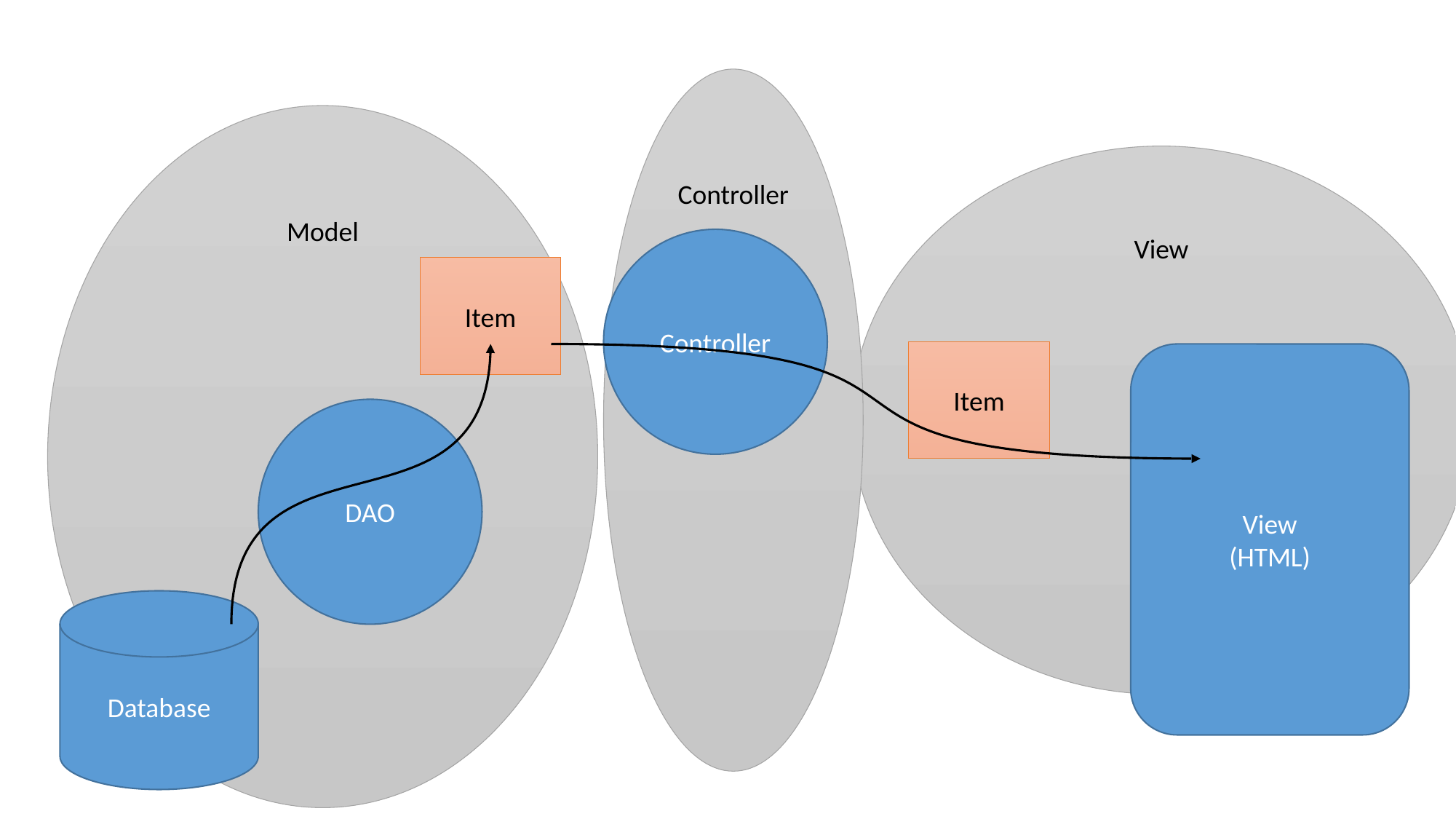

Controller
Model
View
Controller
Item
Item
View
(HTML)
DAO
Database